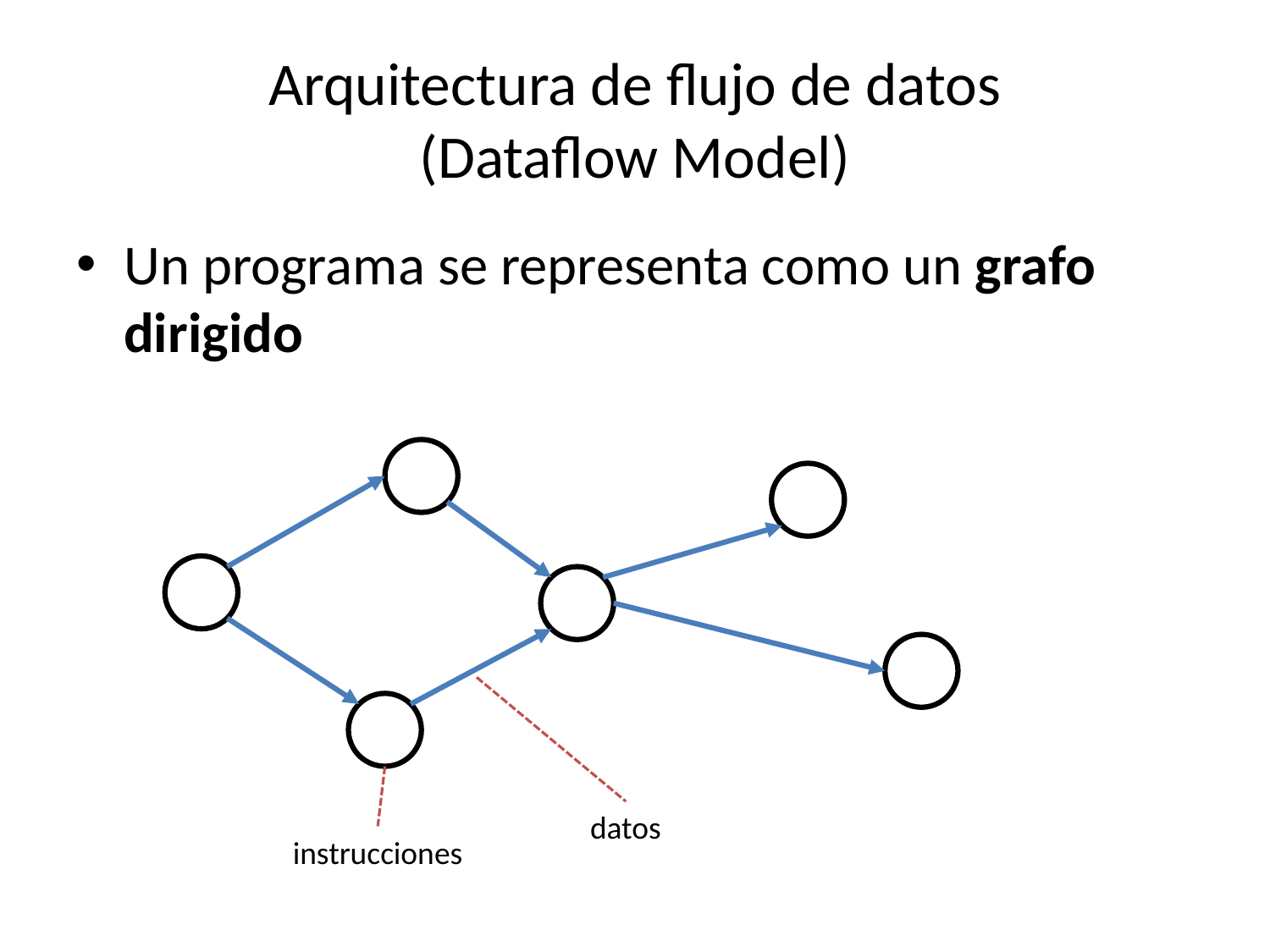

# Arquitectura de flujo de datos (Dataflow Model)
Un programa se representa como un grafo dirigido

datos
instrucciones